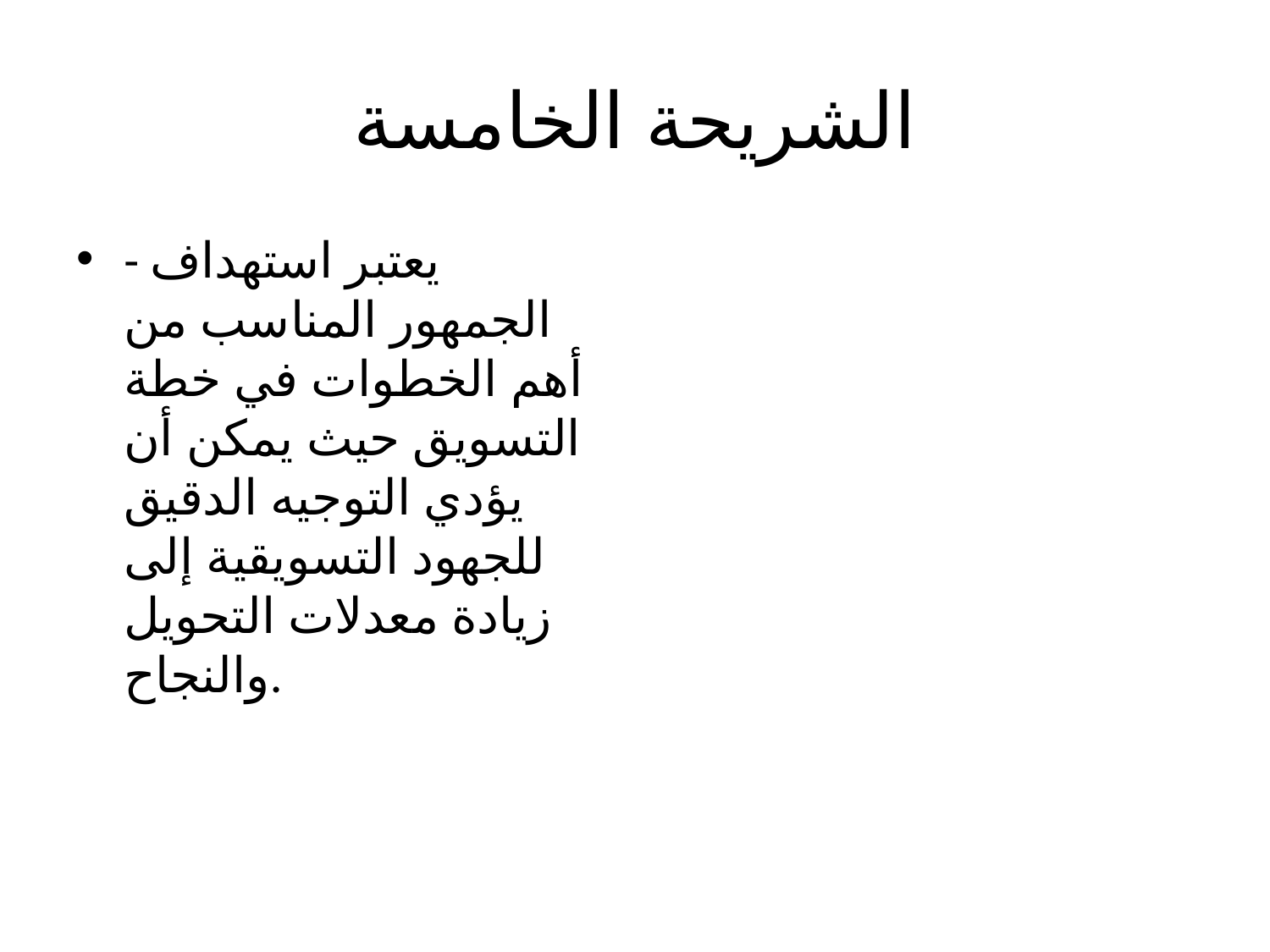

# الشريحة الخامسة
- يعتبر استهداف الجمهور المناسب من أهم الخطوات في خطة التسويق حيث يمكن أن يؤدي التوجيه الدقيق للجهود التسويقية إلى زيادة معدلات التحويل والنجاح.